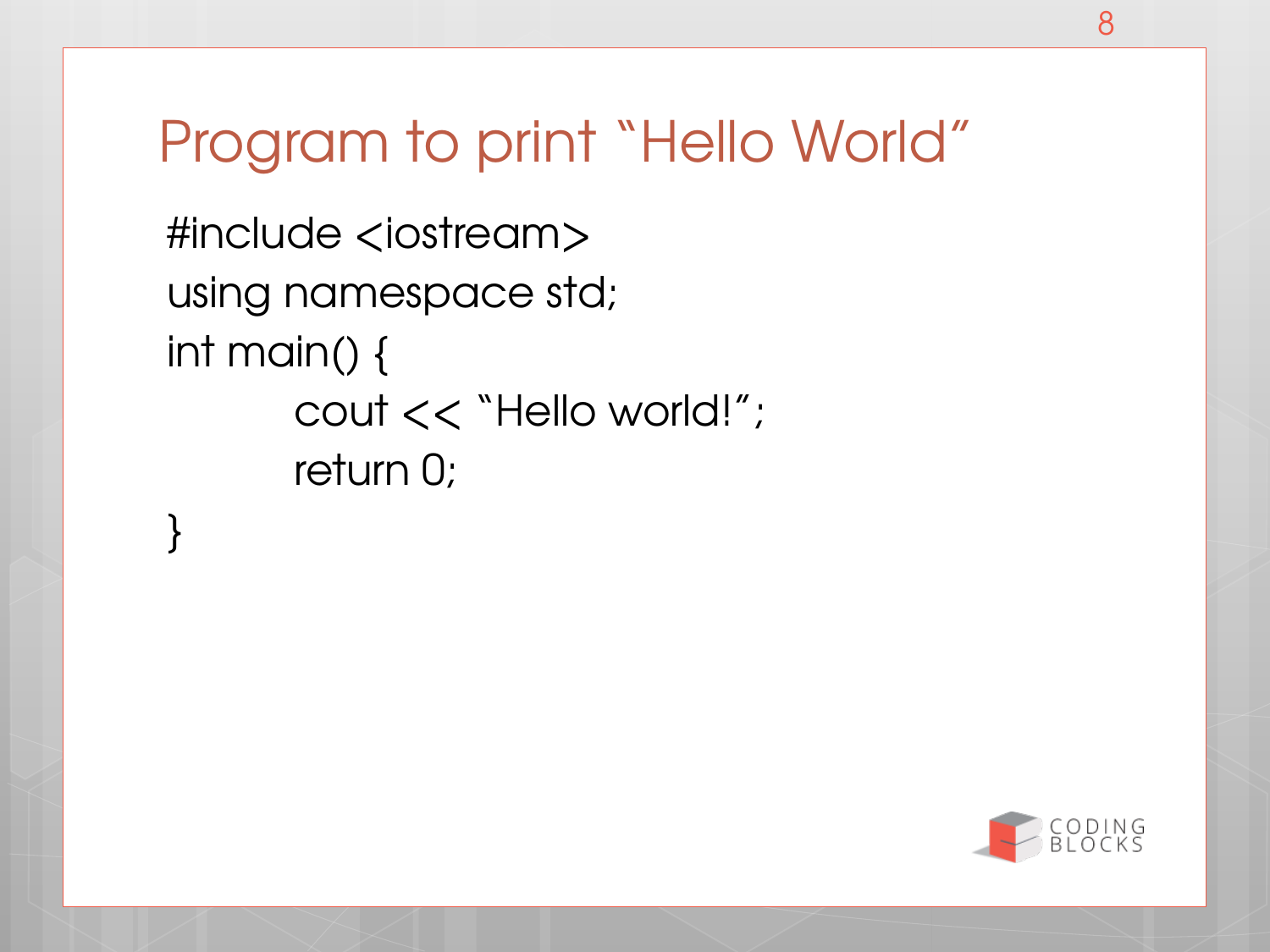

8
# Program to print “Hello World”
#include <iostream>
using namespace std;
int main() {
	cout << “Hello world!”;
	return 0;
}